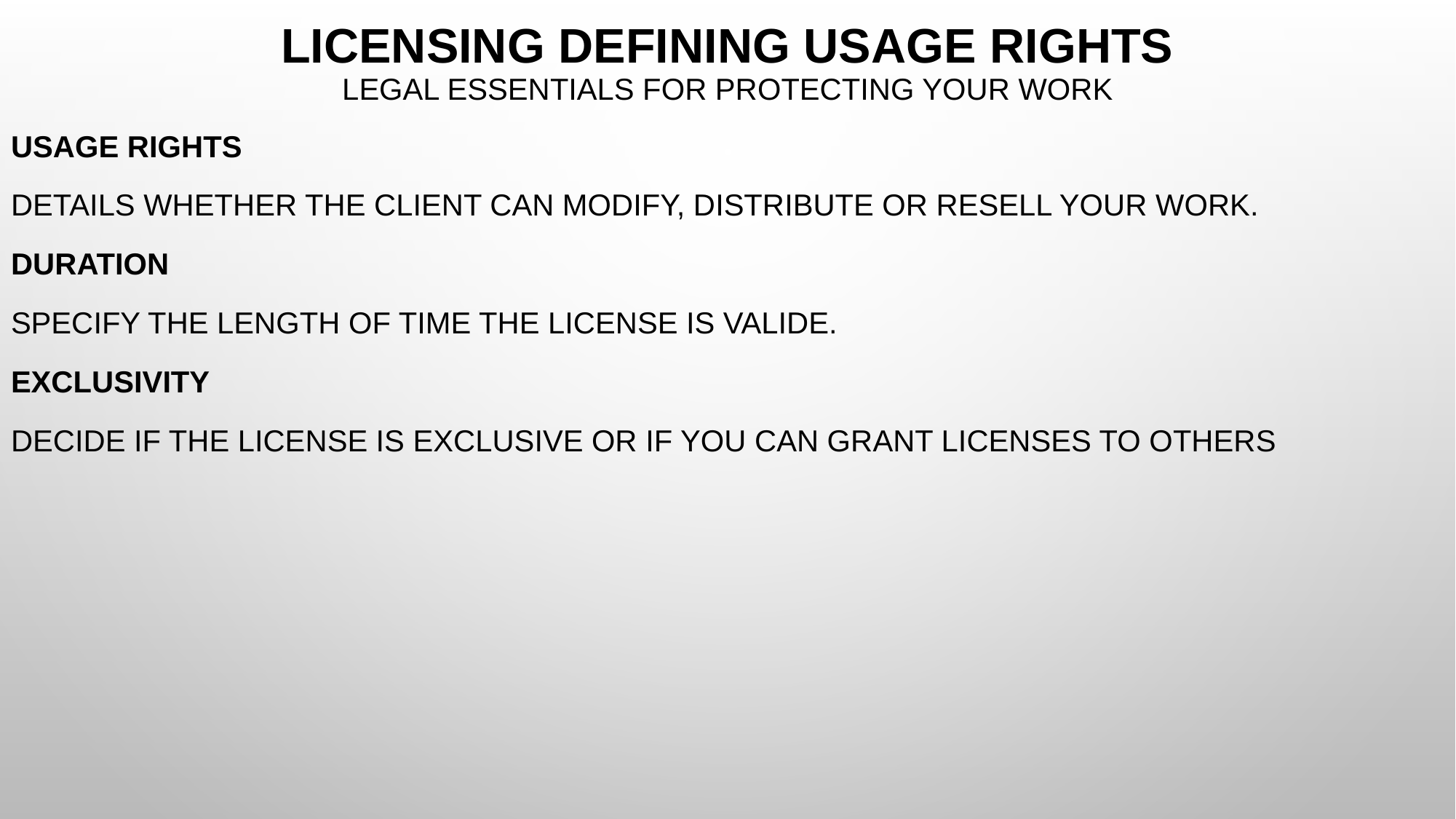

# Licensing Defining Usage Rights legal essentials for protecting your work
Usage Rights
Details whether the client can modify, distribute or resell your work.
Duration
Specify the length of time the license is valide.
Exclusivity
Decide if the license is exclusive or if you can grant licenses to others